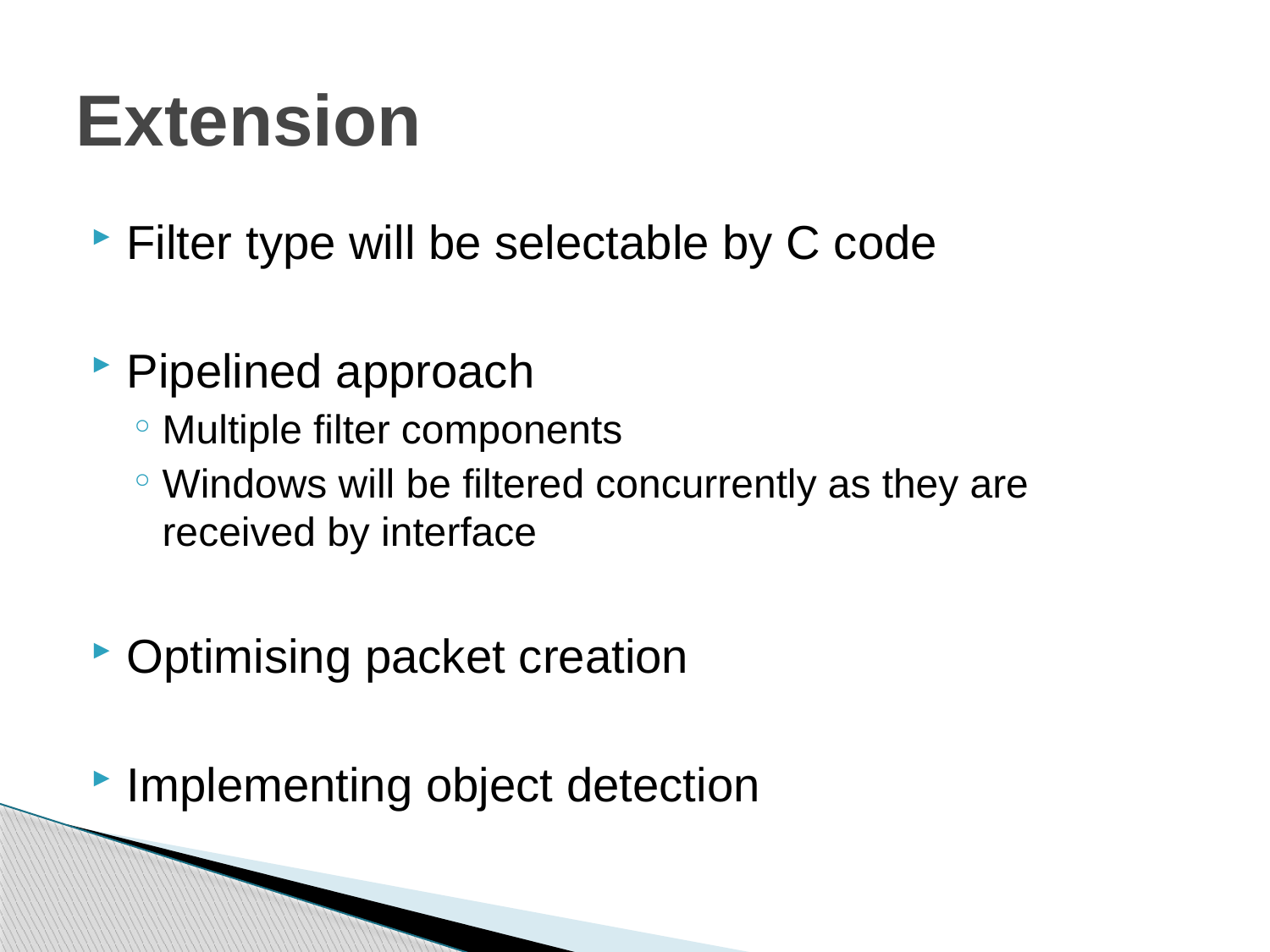

# Extension
Filter type will be selectable by C code

Pipelined approach
Multiple filter components
Windows will be filtered concurrently as they are received by interface

Optimising packet creation

Implementing object detection